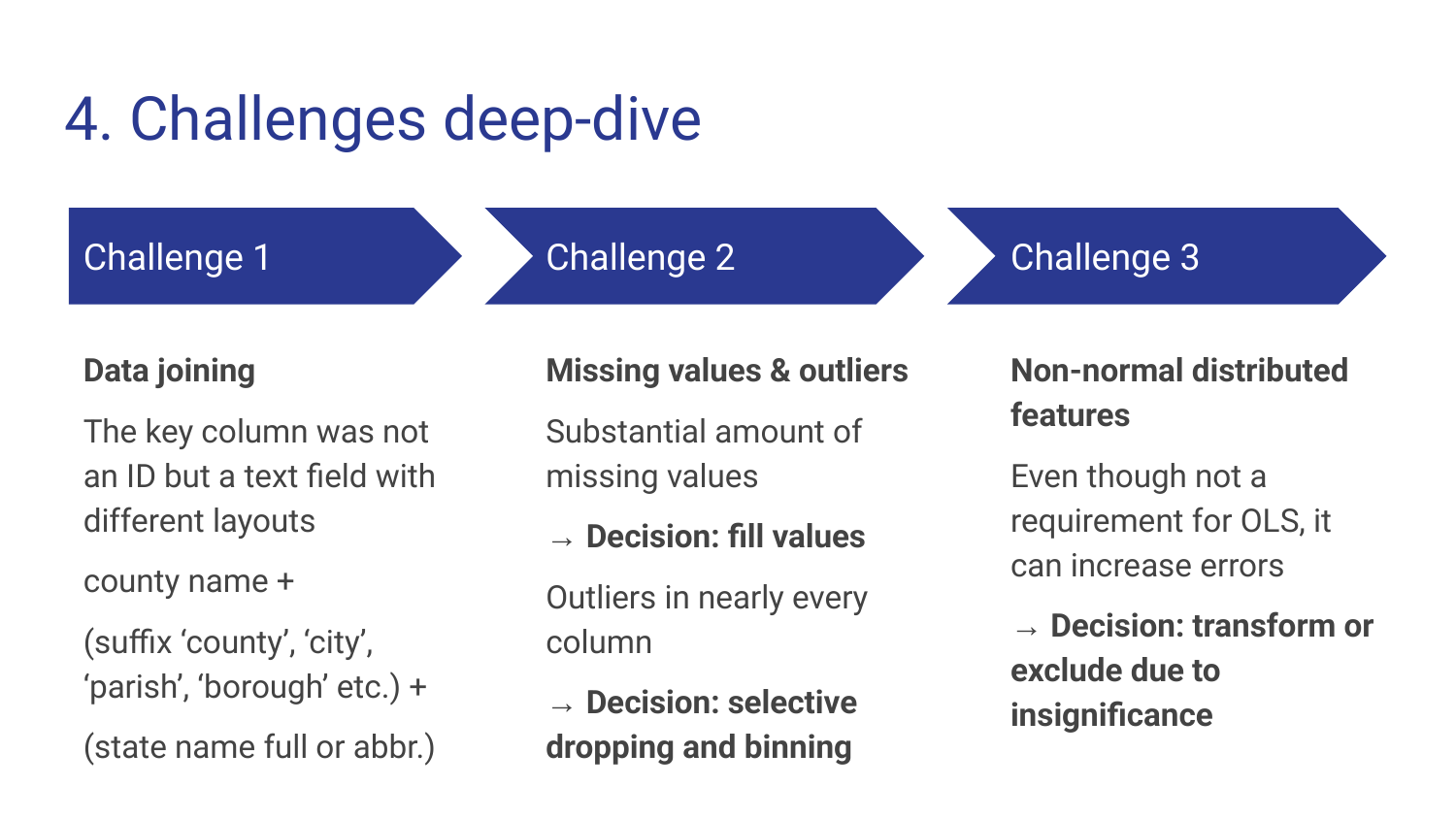

# 4. Challenges deep-dive

Challenge 1
Challenge 2
Challenge 3
Data joining
The key column was not an ID but a text field with different layouts
county name +
(suffix ‘county’, ‘city’, ‘parish’, ‘borough’ etc.) +
(state name full or abbr.)
Missing values & outliers
Substantial amount of missing values
→ Decision: fill values
Outliers in nearly every column
→ Decision: selective dropping and binning
Non-normal distributed features
Even though not a requirement for OLS, it can increase errors
→ Decision: transform or exclude due to insignificance